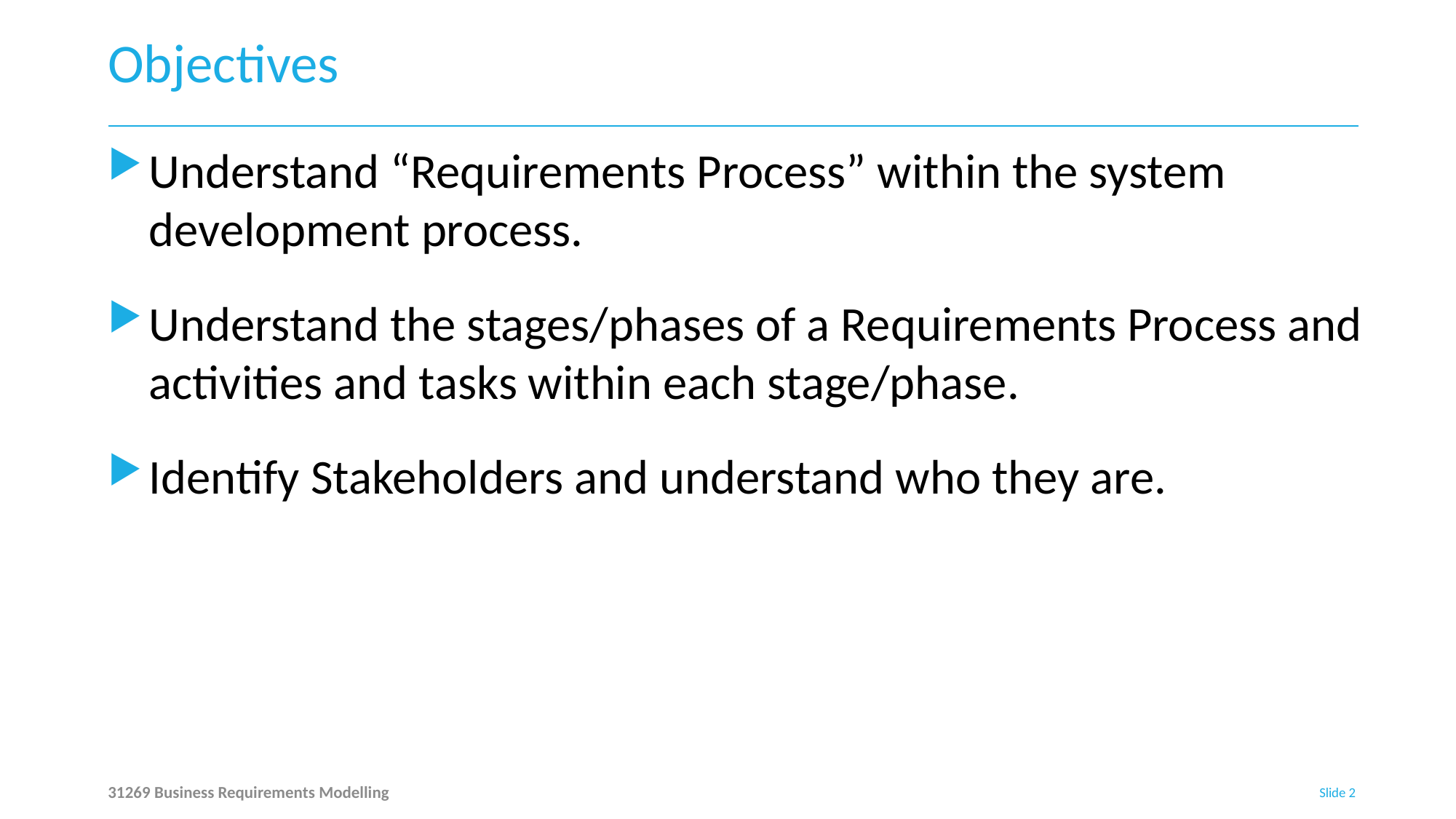

# Objectives
Understand “Requirements Process” within the system development process.
Understand the stages/phases of a Requirements Process and activities and tasks within each stage/phase.
Identify Stakeholders and understand who they are.

31269 Business Requirements Modelling
Slide 2